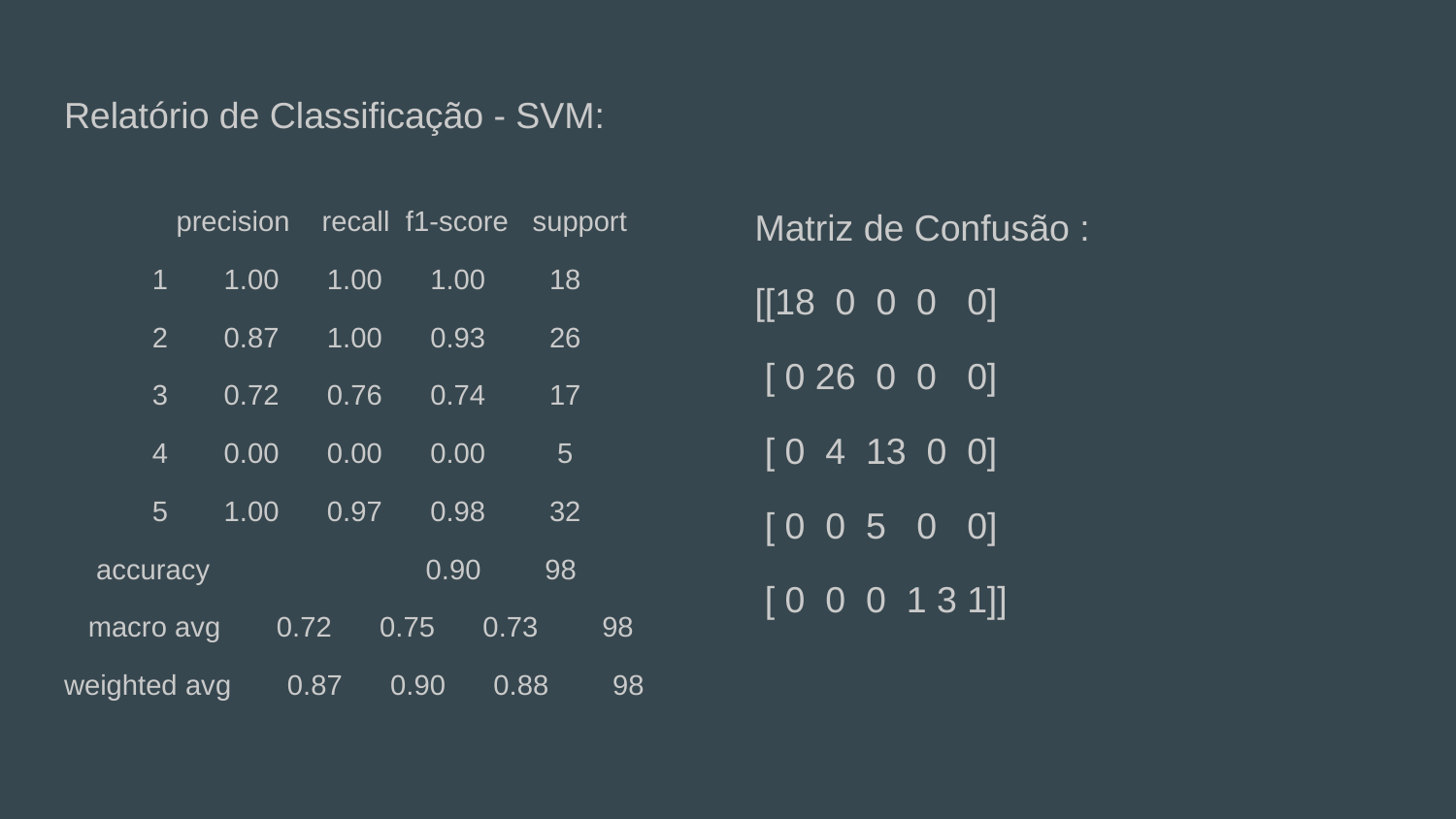

# Relatório de Classificação - SVM:
Matriz de Confusão :
[[18  0  0  0   0]
 [ 0 26  0  0   0]
 [ 0  4  13  0  0]
 [ 0  0  5   0   0]
 [ 0  0  0  1 3 1]]
              precision    recall  f1-score   support
           1       1.00      1.00      1.00        18
           2       0.87      1.00      0.93        26
           3       0.72      0.76      0.74        17
           4       0.00      0.00      0.00         5
           5       1.00      0.97      0.98        32
    accuracy                           0.90        98
   macro avg       0.72      0.75      0.73        98
weighted avg       0.87      0.90      0.88        98